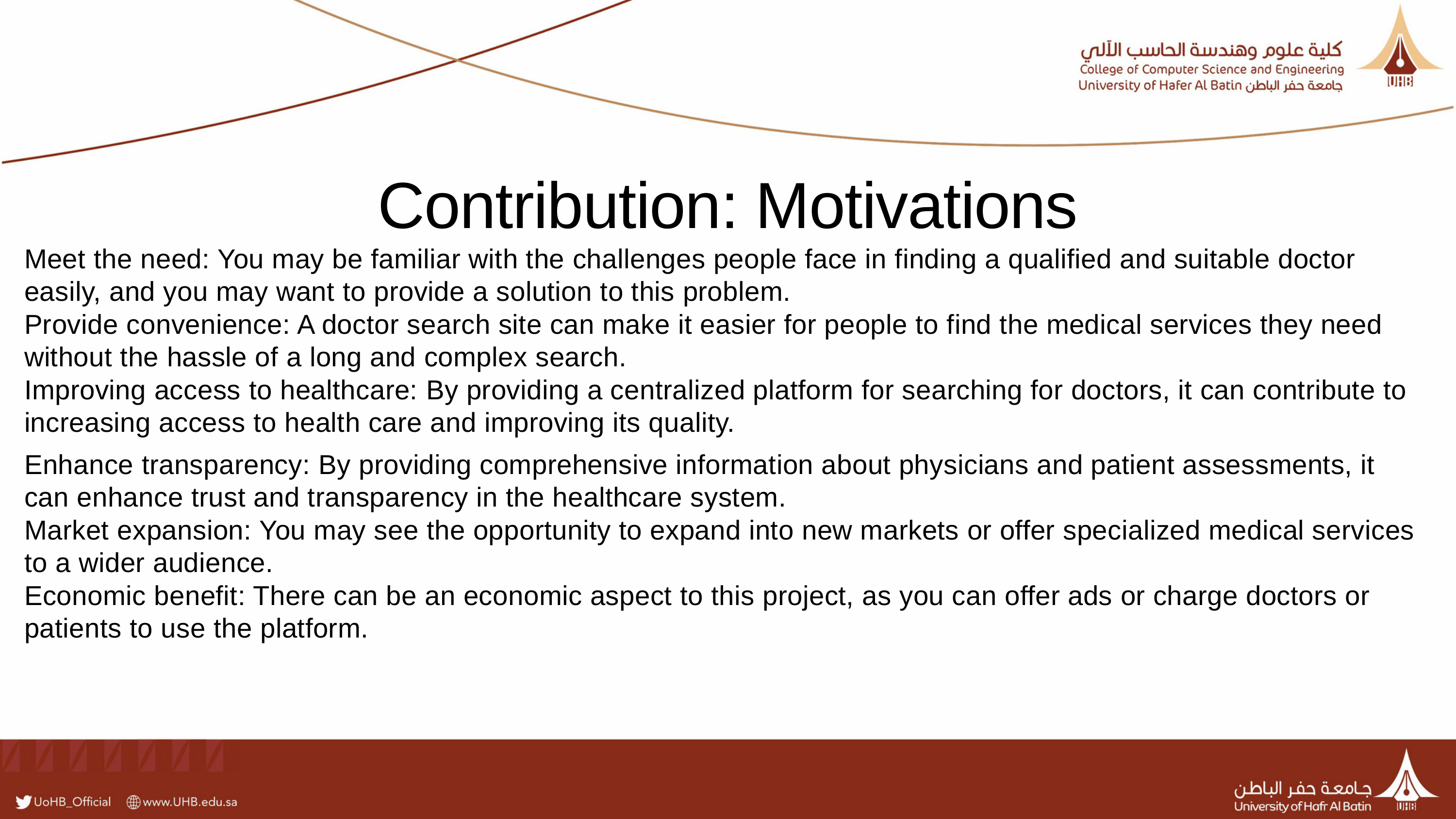

Contribution: Motivations
Meet the need: You may be familiar with the challenges people face in finding a qualified and suitable doctor easily, and you may want to provide a solution to this problem.
Provide convenience: A doctor search site can make it easier for people to find the medical services they need without the hassle of a long and complex search.
Improving access to healthcare: By providing a centralized platform for searching for doctors, it can contribute to increasing access to health care and improving its quality.

Enhance transparency: By providing comprehensive information about physicians and patient assessments, it can enhance trust and transparency in the healthcare system.
Market expansion: You may see the opportunity to expand into new markets or offer specialized medical services to a wider audience.
Economic benefit: There can be an economic aspect to this project, as you can offer ads or charge doctors or patients to use the platform.